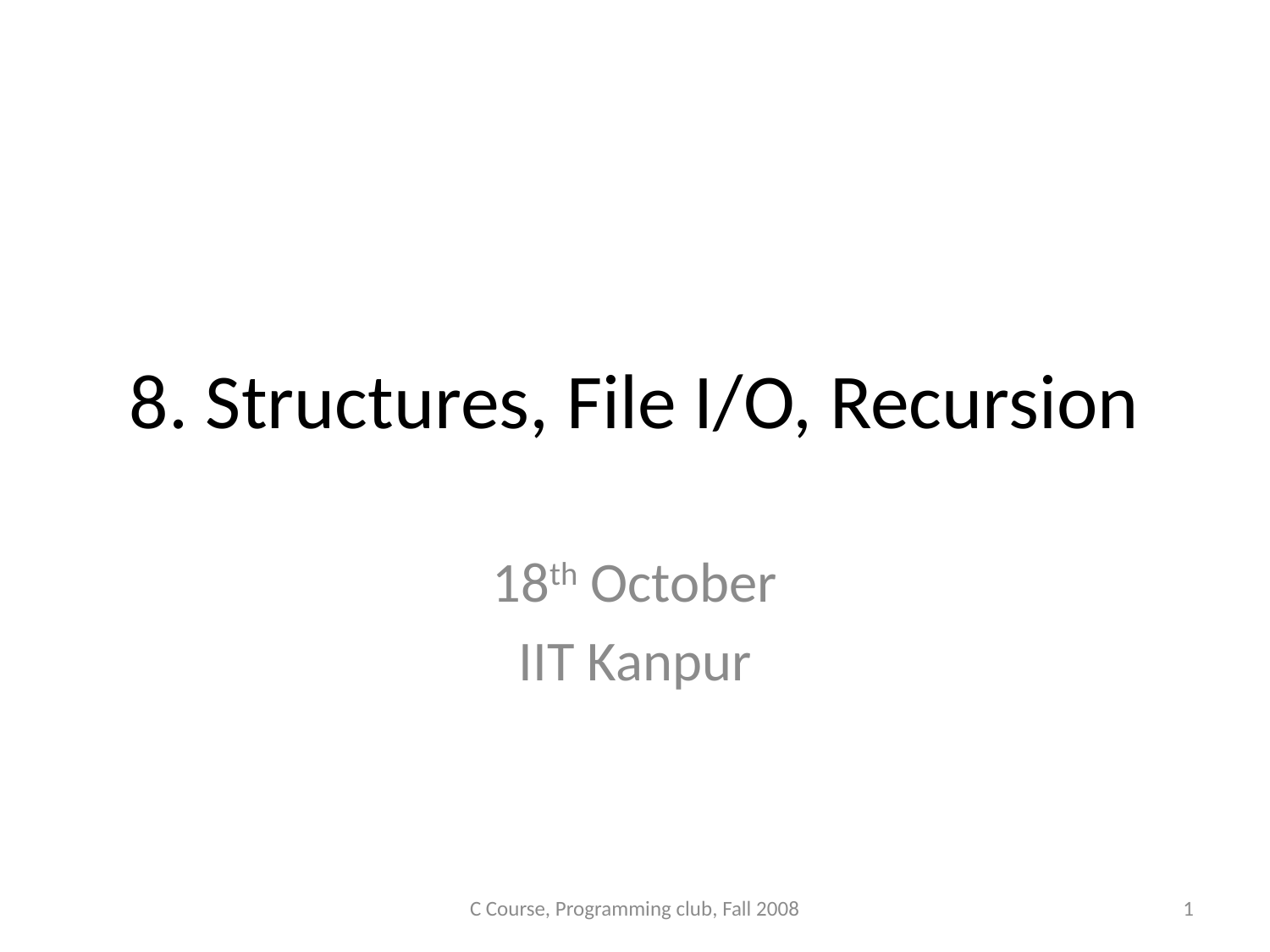

# 8. Structures, File I/O, Recursion
18th October
IIT Kanpur
C Course, Programming club, Fall 2008
1